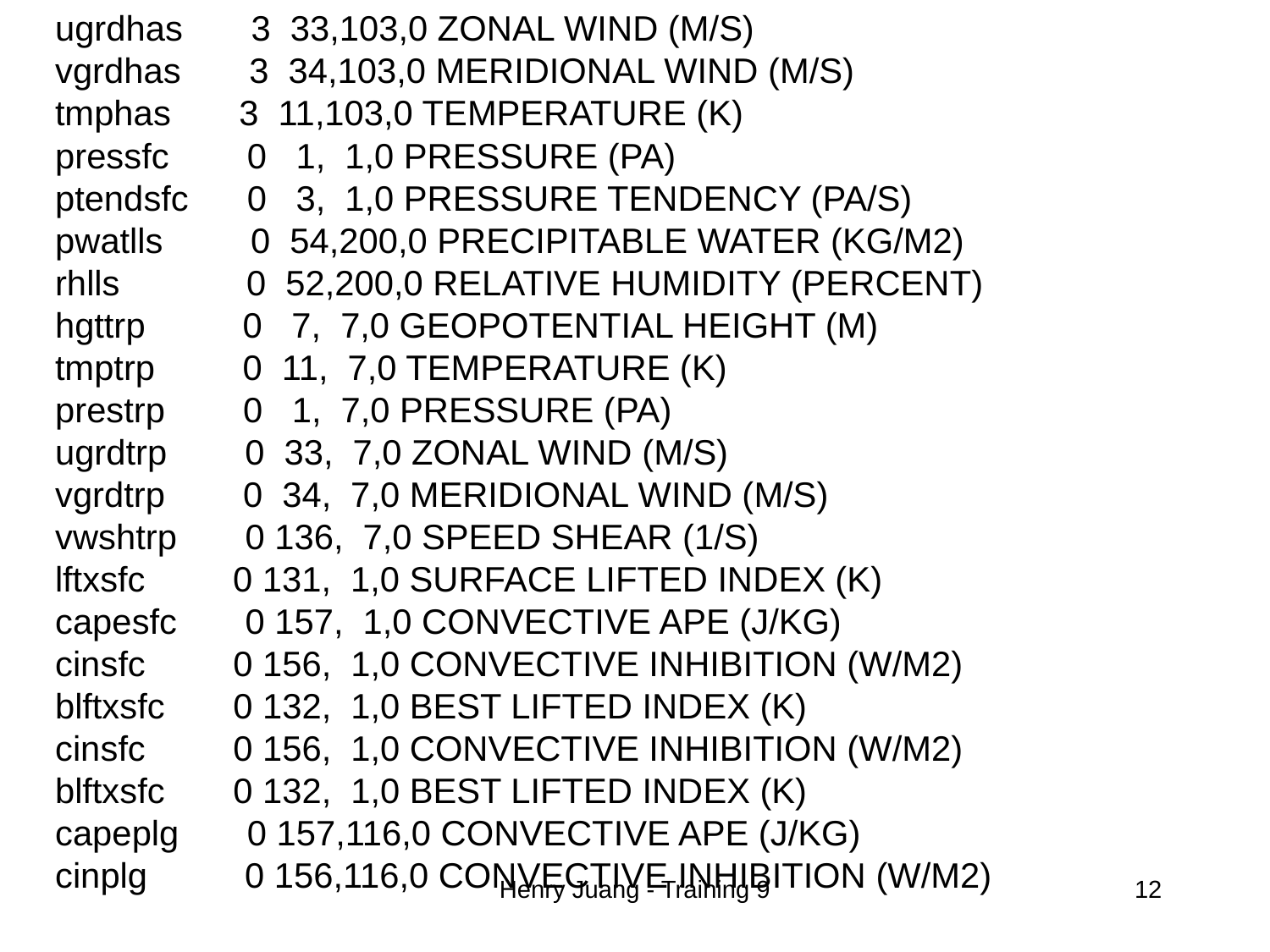

ugrdhas       3  33,103,0 ZONAL WIND (M/S)
vgrdhas       3  34,103,0 MERIDIONAL WIND (M/S)
tmphas       3  11,103,0 TEMPERATURE (K)
pressfc        0   1,  1,0 PRESSURE (PA)
ptendsfc      0   3,  1,0 PRESSURE TENDENCY (PA/S)
pwatlls         0  54,200,0 PRECIPITABLE WATER (KG/M2)
rhlls             0  52,200,0 RELATIVE HUMIDITY (PERCENT)
hgttrp          0   7,  7,0 GEOPOTENTIAL HEIGHT (M)
tmptrp         0  11,  7,0 TEMPERATURE (K)
prestrp        0   1,  7,0 PRESSURE (PA)
ugrdtrp        0  33,  7,0 ZONAL WIND (M/S)
vgrdtrp        0  34,  7,0 MERIDIONAL WIND (M/S)
vwshtrp       0 136,  7,0 SPEED SHEAR (1/S)
lftxsfc         0 131,  1,0 SURFACE LIFTED INDEX (K)
capesfc       0 157,  1,0 CONVECTIVE APE (J/KG)
cinsfc         0 156,  1,0 CONVECTIVE INHIBITION (W/M2)
blftxsfc       0 132,  1,0 BEST LIFTED INDEX (K)
cinsfc         0 156,  1,0 CONVECTIVE INHIBITION (W/M2)
blftxsfc       0 132,  1,0 BEST LIFTED INDEX (K)
capeplg       0 157,116,0 CONVECTIVE APE (J/KG)
cinplg          0 156,116,0 CONVECTIVE INHIBITION (W/M2)

Henry Juang - Training 9
12